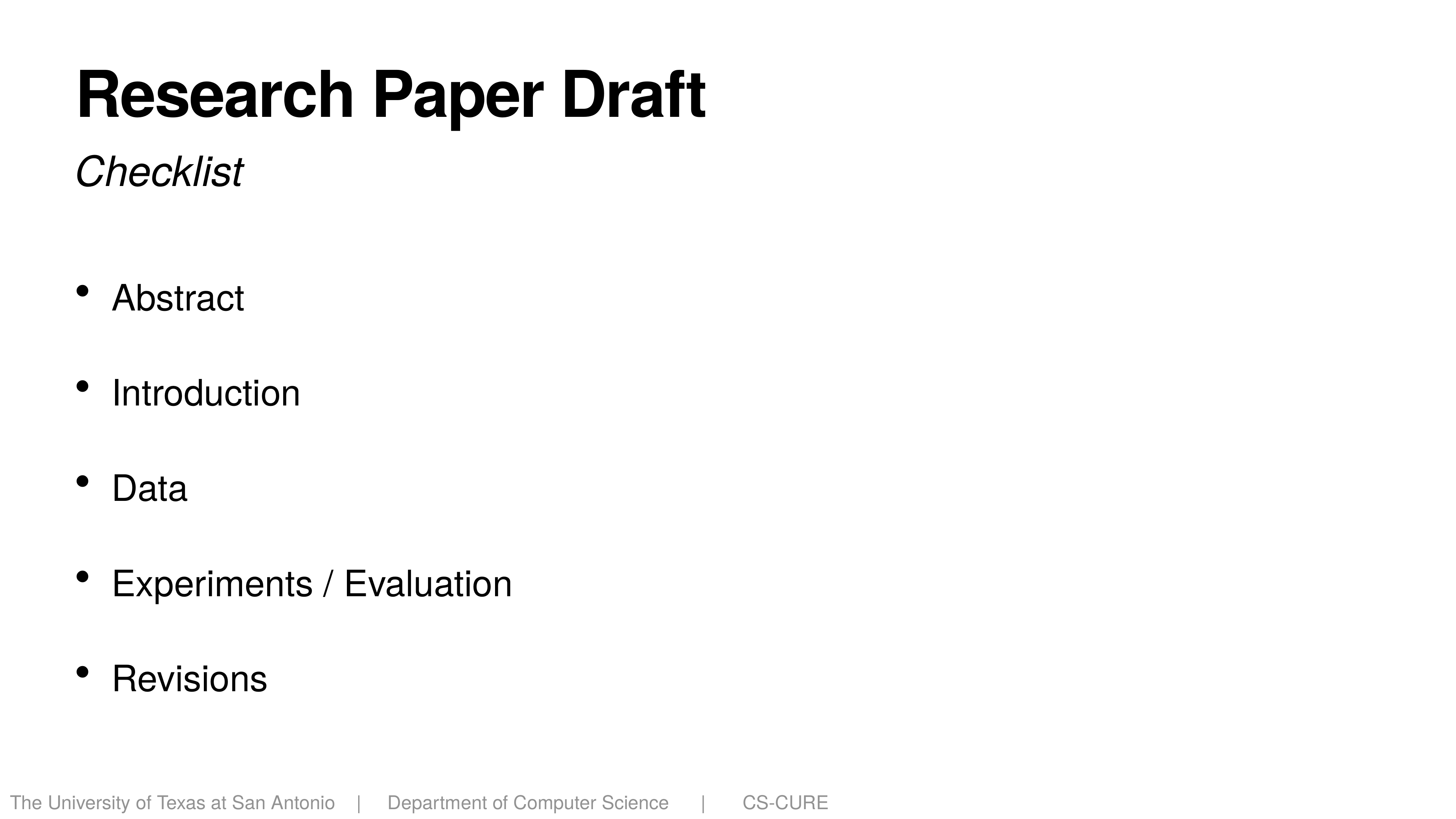

# Research Paper Draft
Checklist
Abstract
Introduction
Data
Experiments / Evaluation
Revisions
20